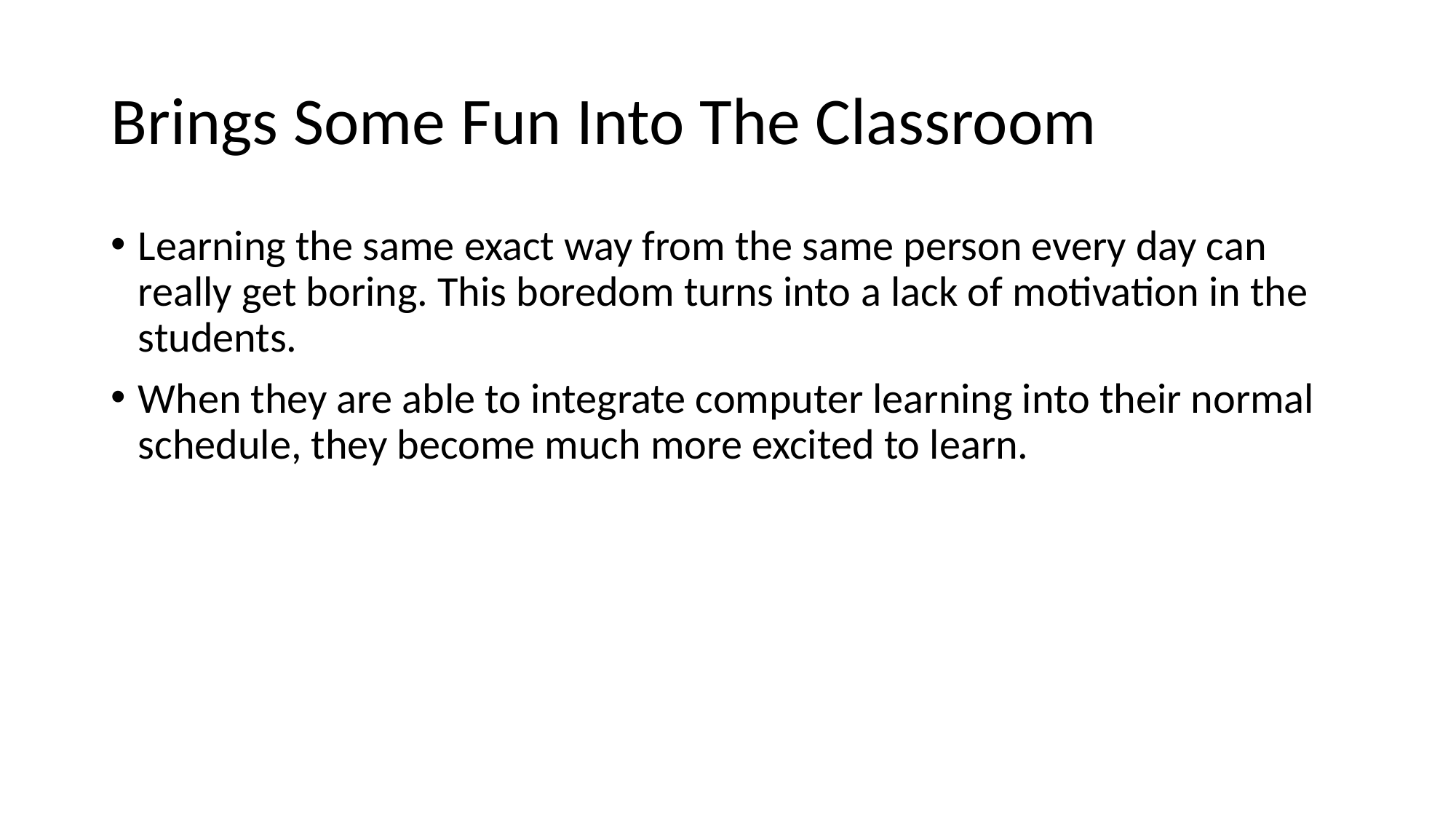

# Brings Some Fun Into The Classroom
Learning the same exact way from the same person every day can really get boring. This boredom turns into a lack of motivation in the students.
When they are able to integrate computer learning into their normal schedule, they become much more excited to learn.